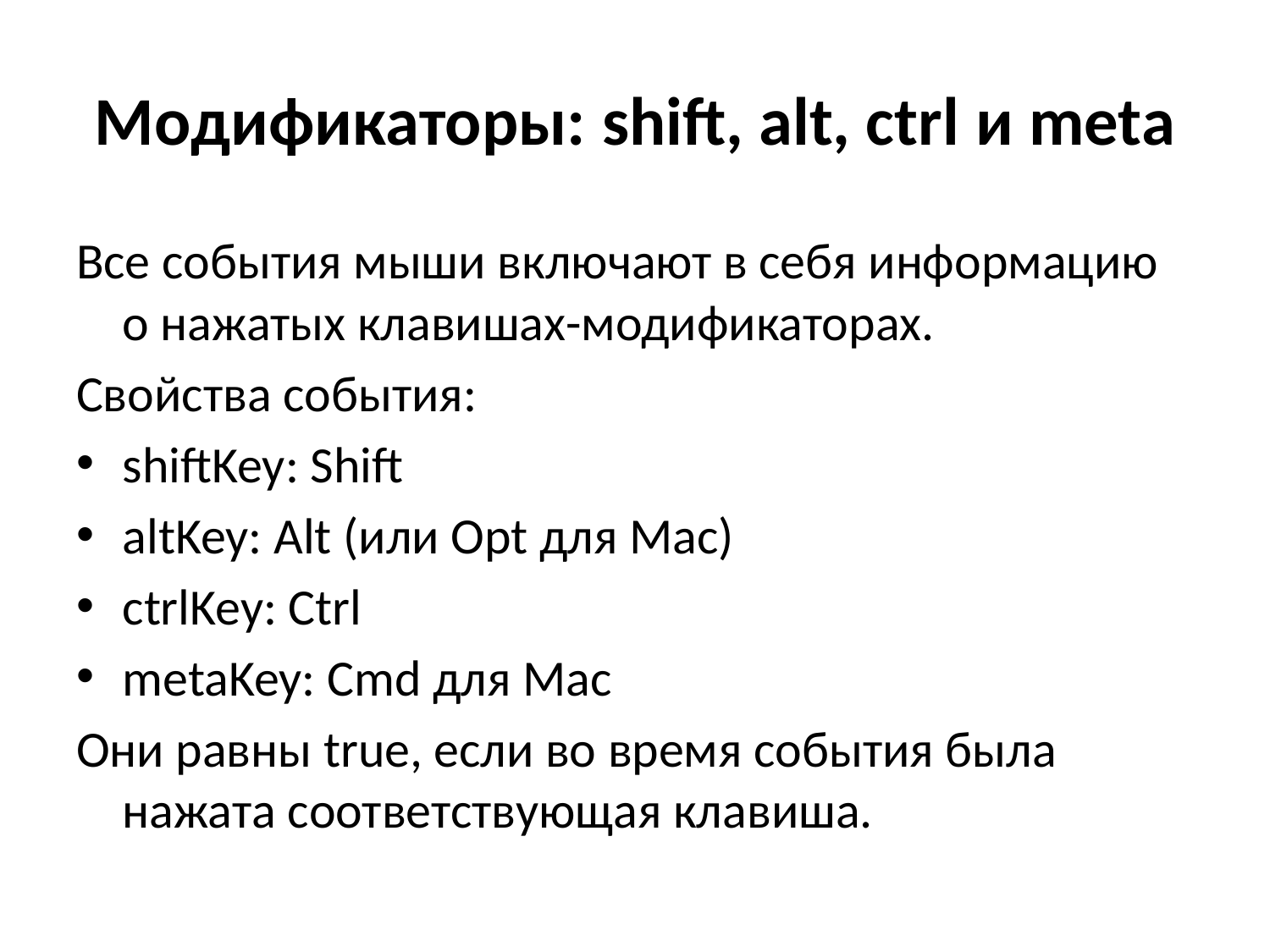

# Модификаторы: shift, alt, ctrl и meta
Все события мыши включают в себя информацию о нажатых клавишах-модификаторах.
Свойства события:
shiftKey: Shift
altKey: Alt (или Opt для Mac)
ctrlKey: Ctrl
metaKey: Cmd для Mac
Они равны true, если во время события была нажата соответствующая клавиша.